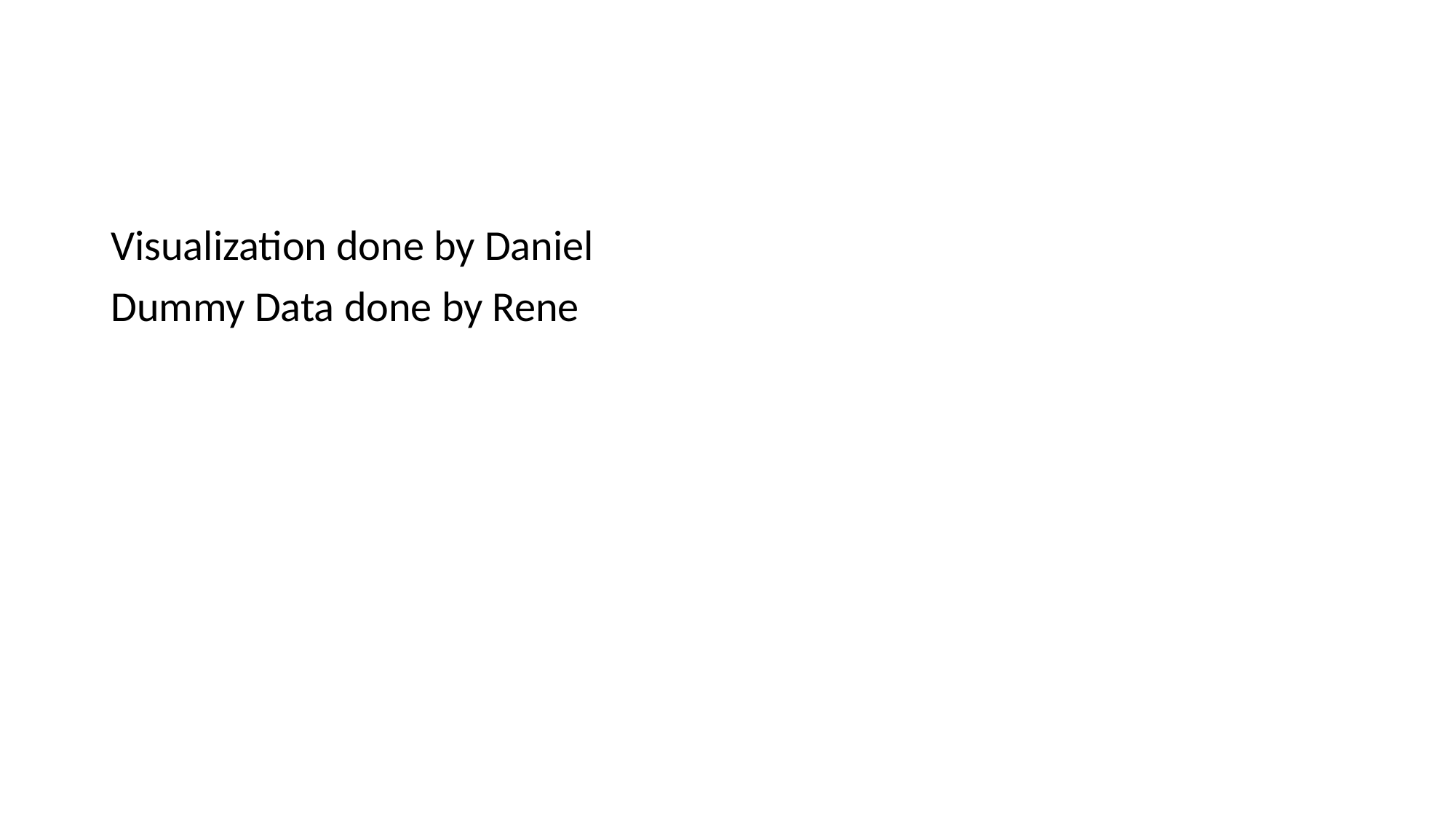

Visualization done by Daniel
Dummy Data done by Rene